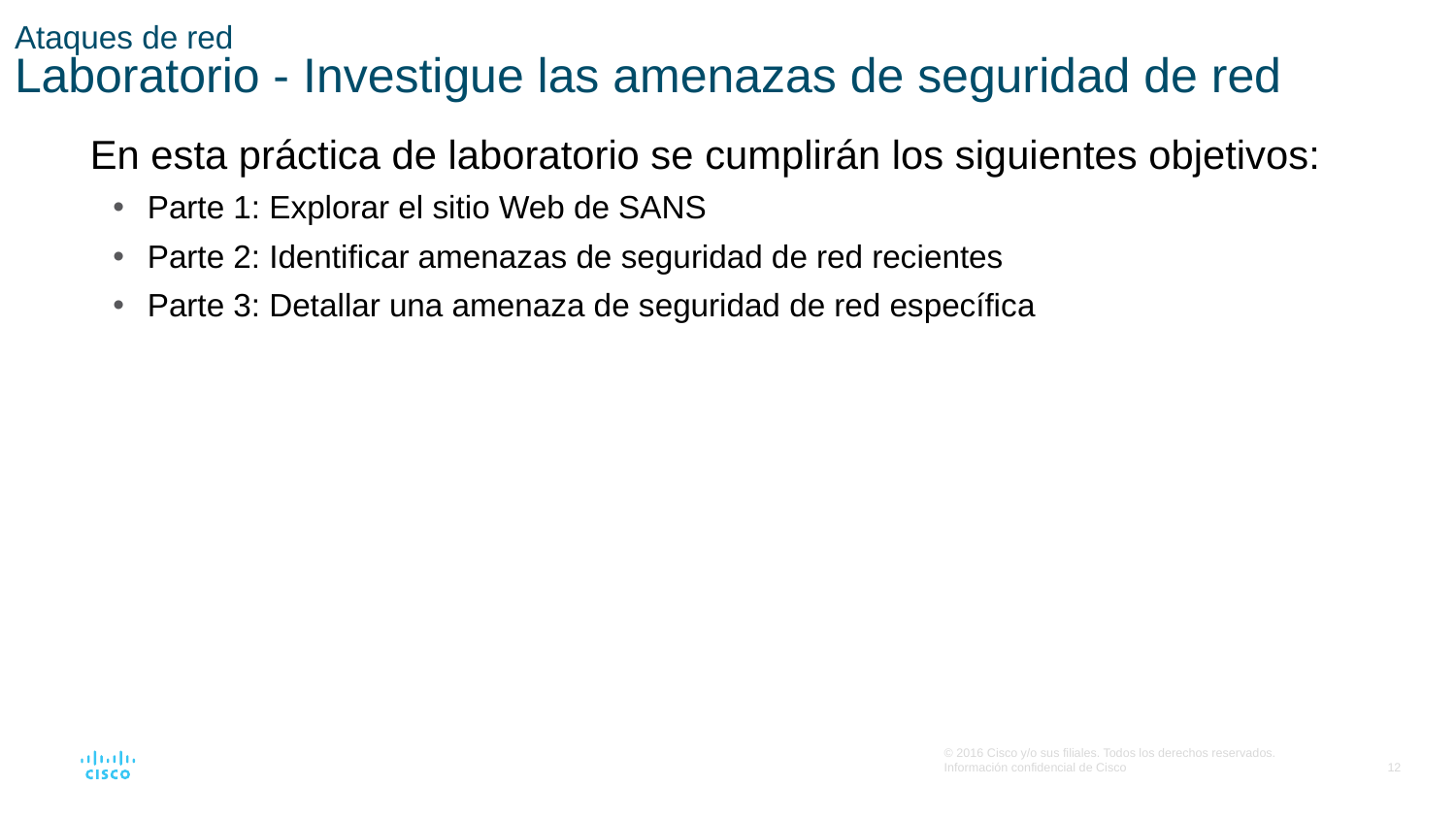

# Ataques de red Laboratorio - Investigue las amenazas de seguridad de red
En esta práctica de laboratorio se cumplirán los siguientes objetivos:
Parte 1: Explorar el sitio Web de SANS
Parte 2: Identificar amenazas de seguridad de red recientes
Parte 3: Detallar una amenaza de seguridad de red específica